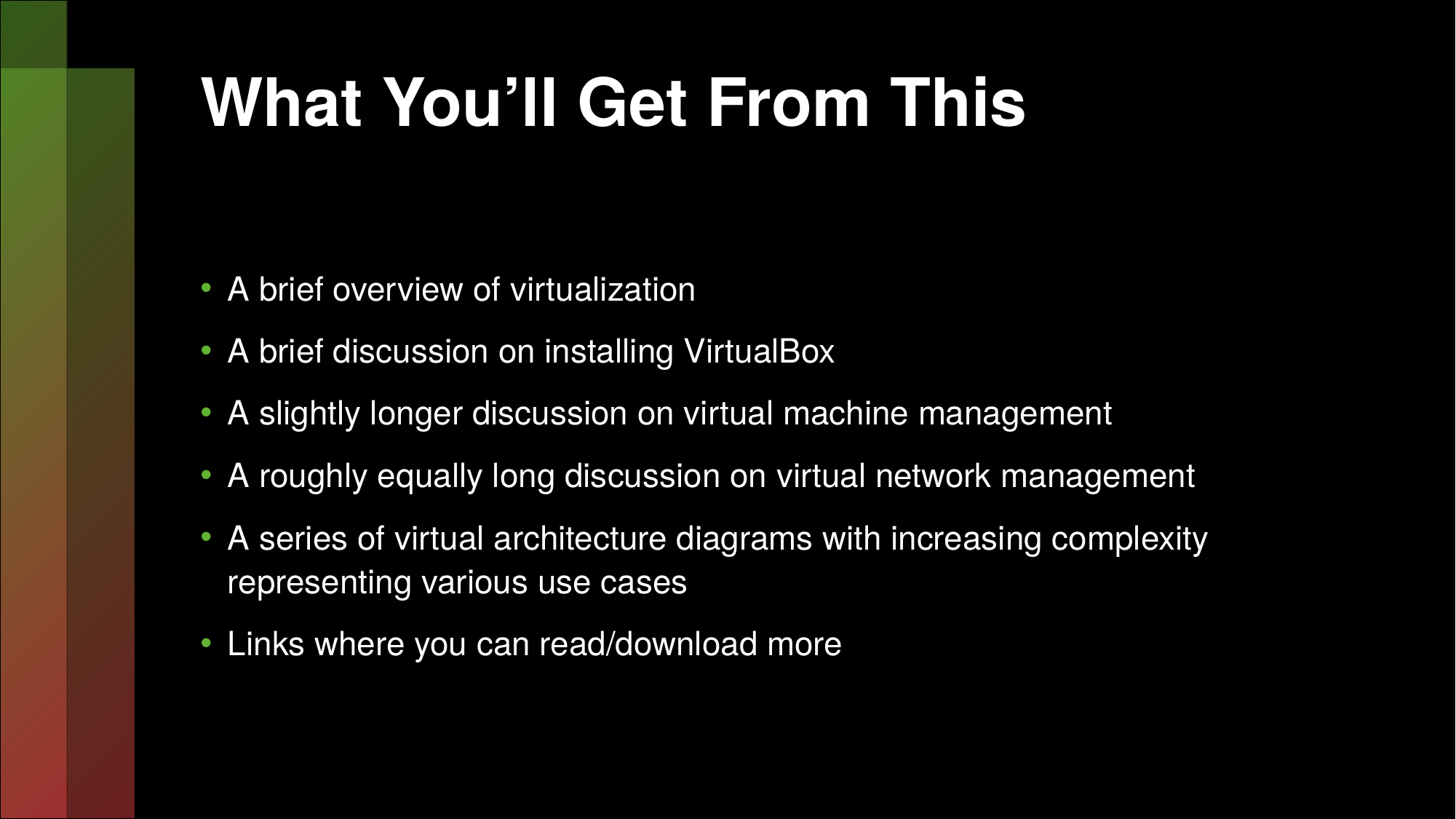

# What You’ll Get From This
A brief overview of virtualization
A brief discussion on installing VirtualBox
A slightly longer discussion on virtual machine management
A roughly equally long discussion on virtual network management
A series of virtual architecture diagrams with increasing complexity representing various use cases
Links where you can read/download more